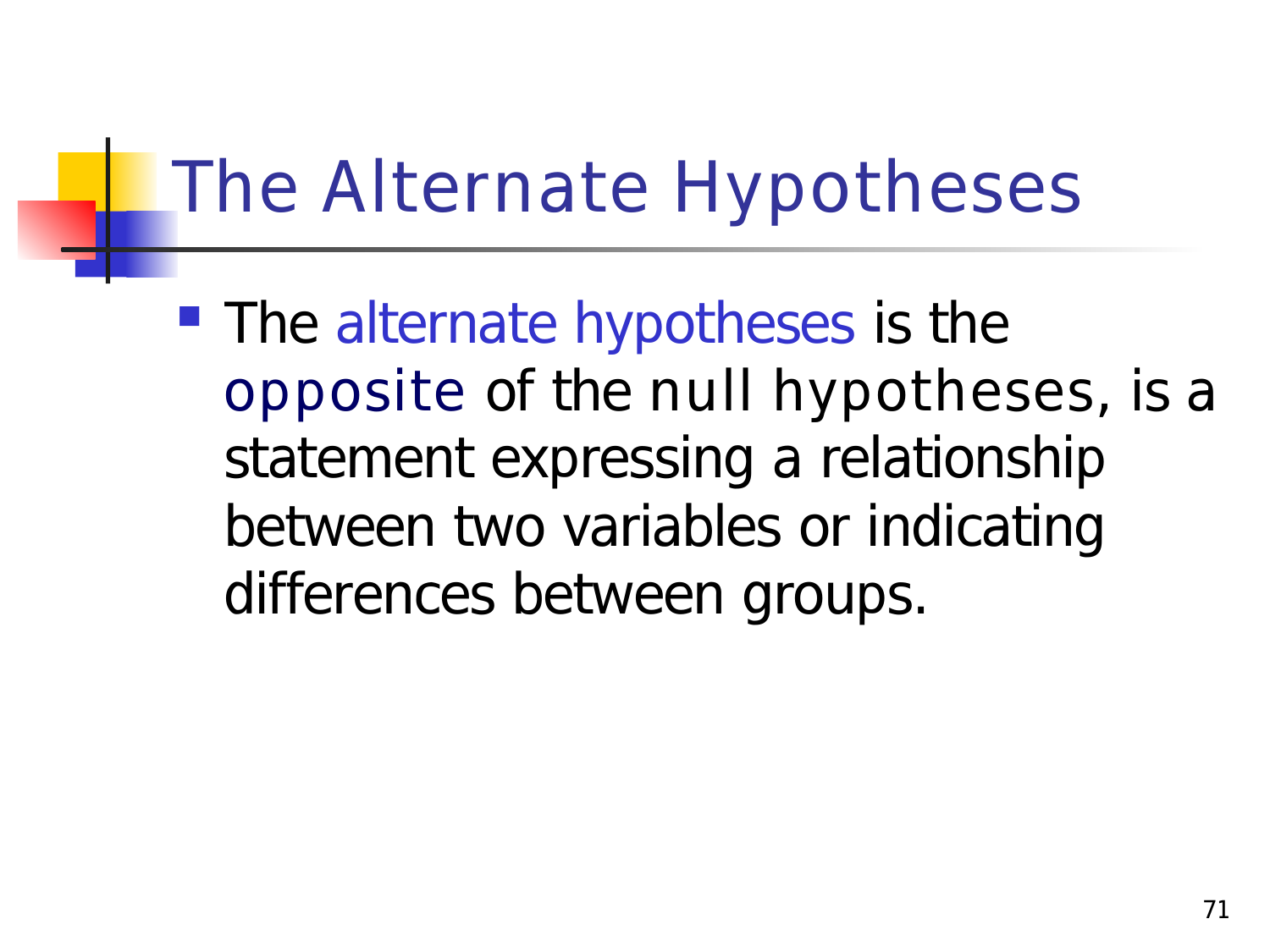

# The Alternate Hypotheses
The alternate hypotheses is the opposite of the null hypotheses, is a statement expressing a relationship between two variables or indicating differences between groups.
71